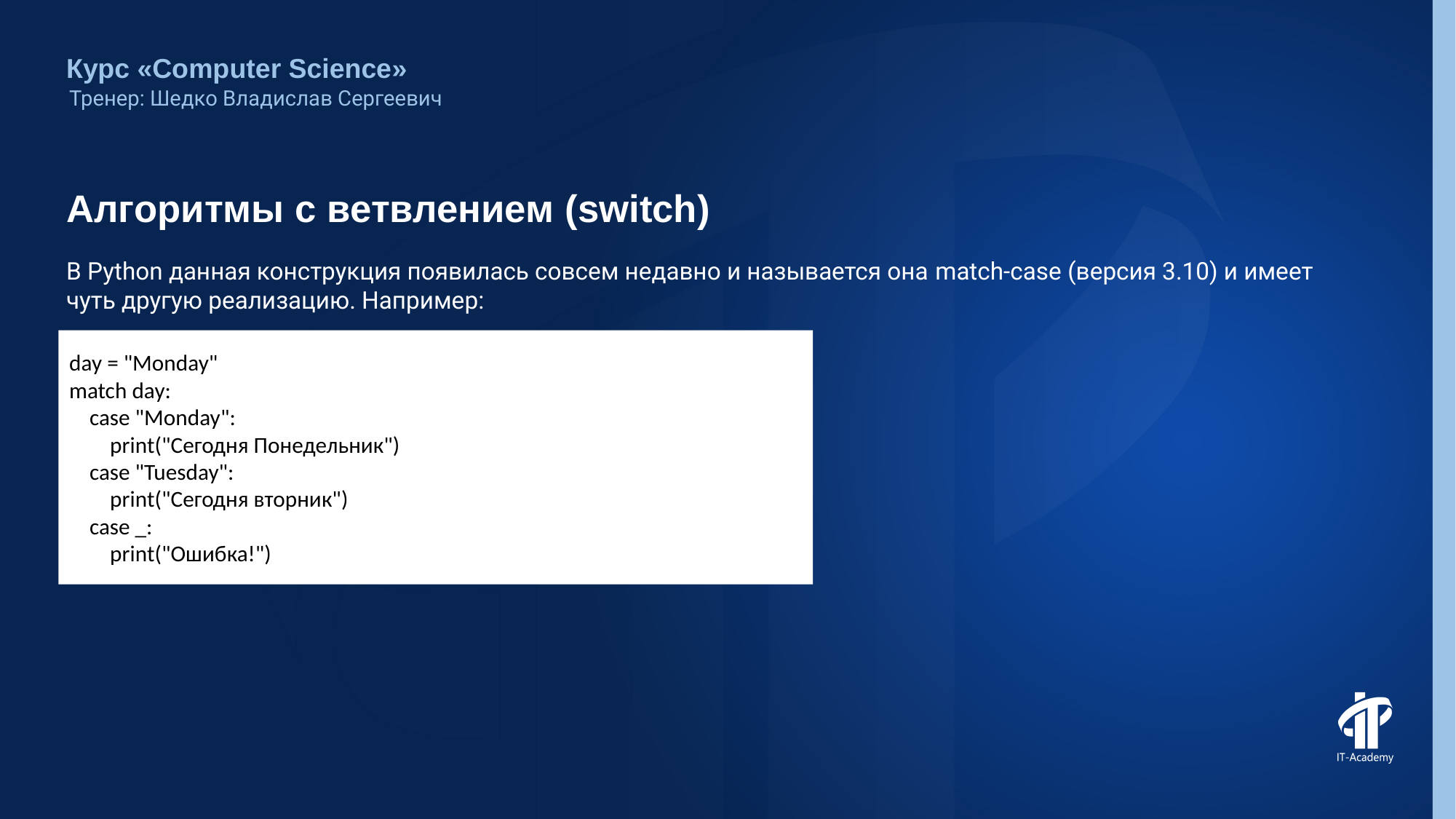

Курс «Computer Science»
Тренер: Шедко Владислав Сергеевич

# Алгоритмы с ветвлением (switch)
В Python данная конструкция появилась совсем недавно и называется она match-case (версия 3.10) и имеет чуть другую реализацию. Например:

day = "Monday"
match day:
    case "Monday":
        print("Сегодня Понедельник")
    case "Tuesday":
        print("Сегодня вторник")
    case _:
        print("Ошибка!")